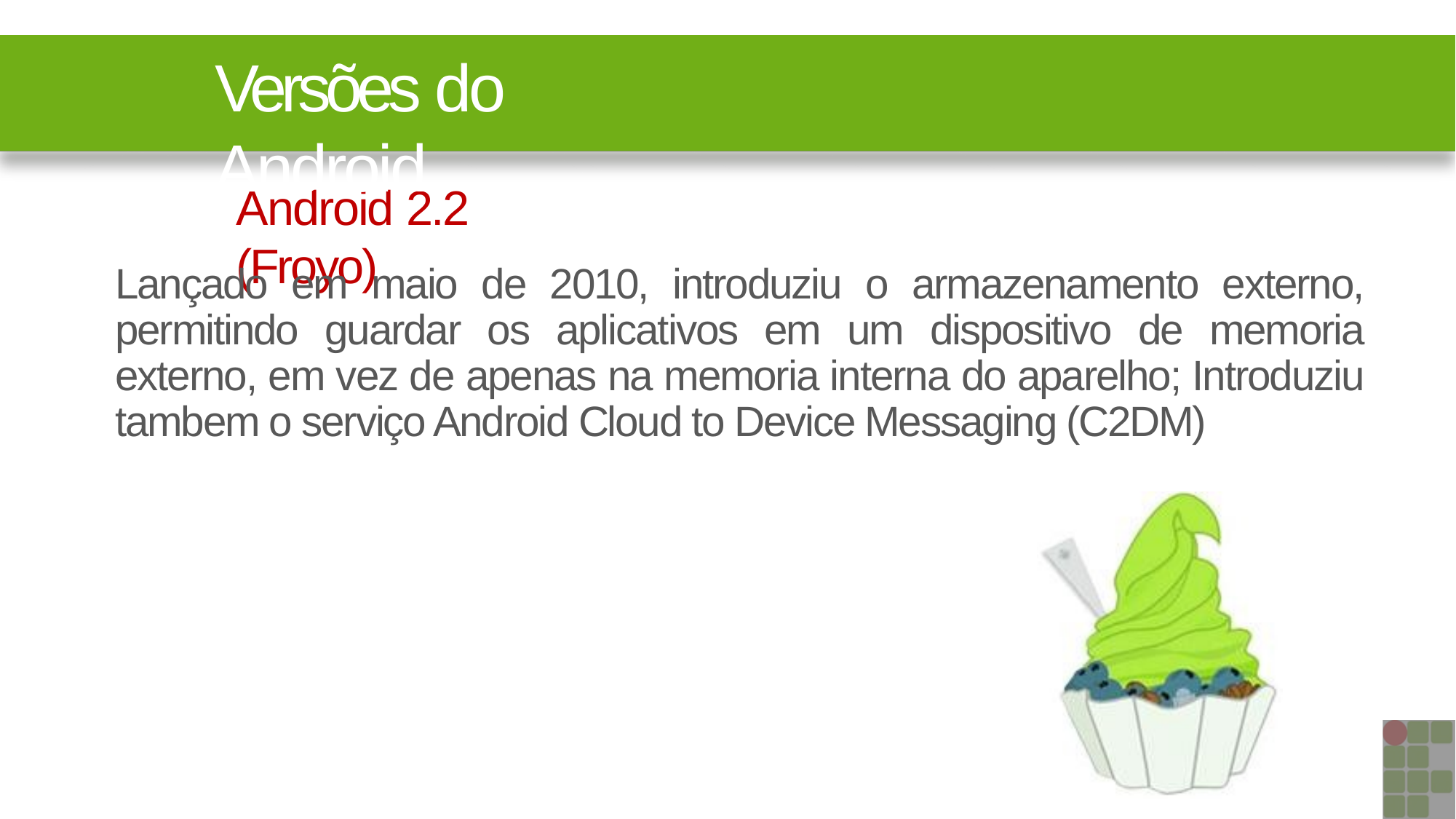

# Versões do Android
Android 2.2 (Froyo)
Lançado em maio de 2010, introduziu o armazenamento externo, permitindo guardar os aplicativos em um dispositivo de memoria externo, em vez de apenas na memoria interna do aparelho; Introduziu tambem o serviço Android Cloud to Device Messaging (C2DM)